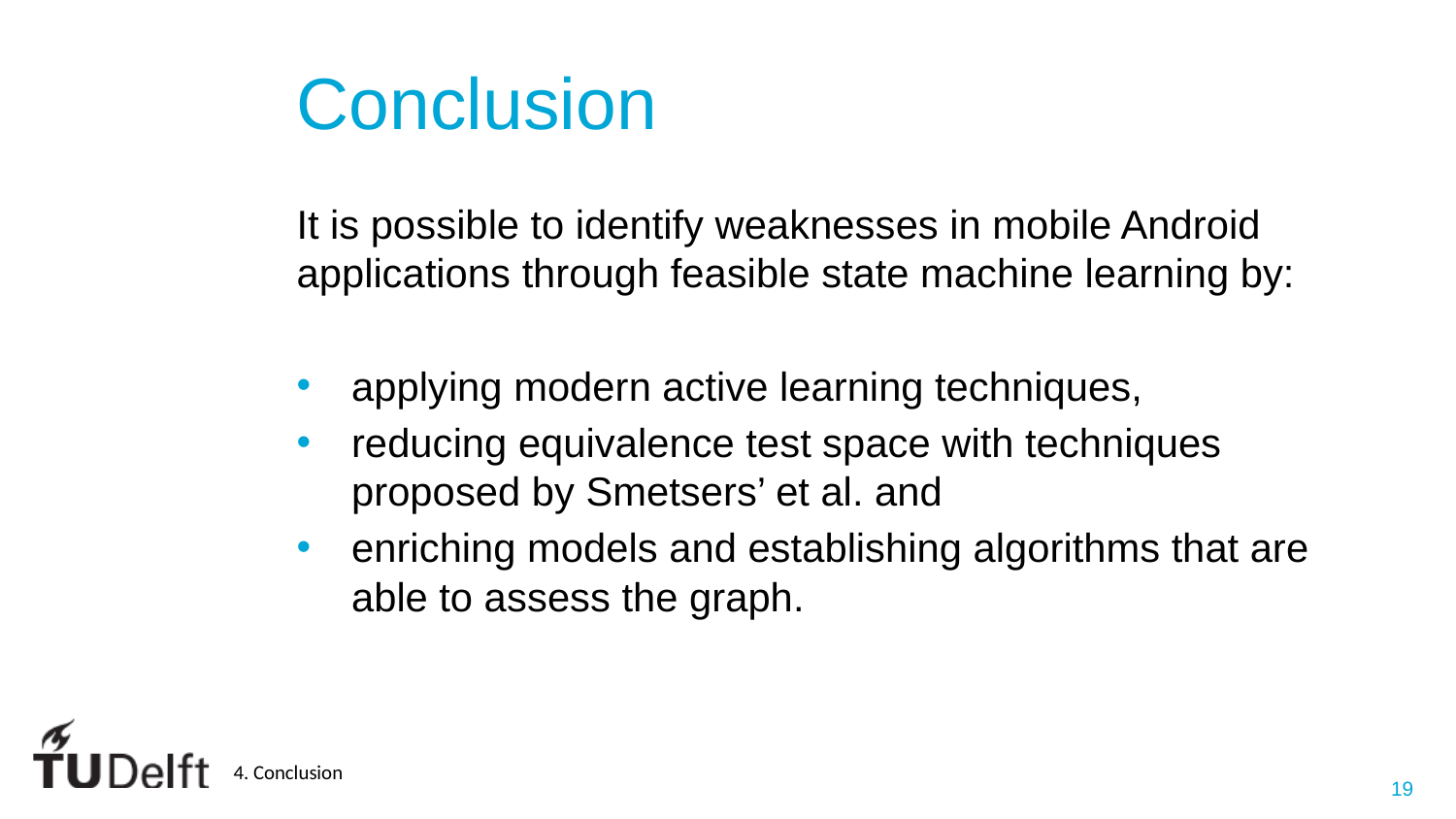

# Conclusion
It is possible to identify weaknesses in mobile Android applications through feasible state machine learning by:

applying modern active learning techniques,
reducing equivalence test space with techniques proposed by Smetsers’ et al. and
enriching models and establishing algorithms that are able to assess the graph.

4. Conclusion